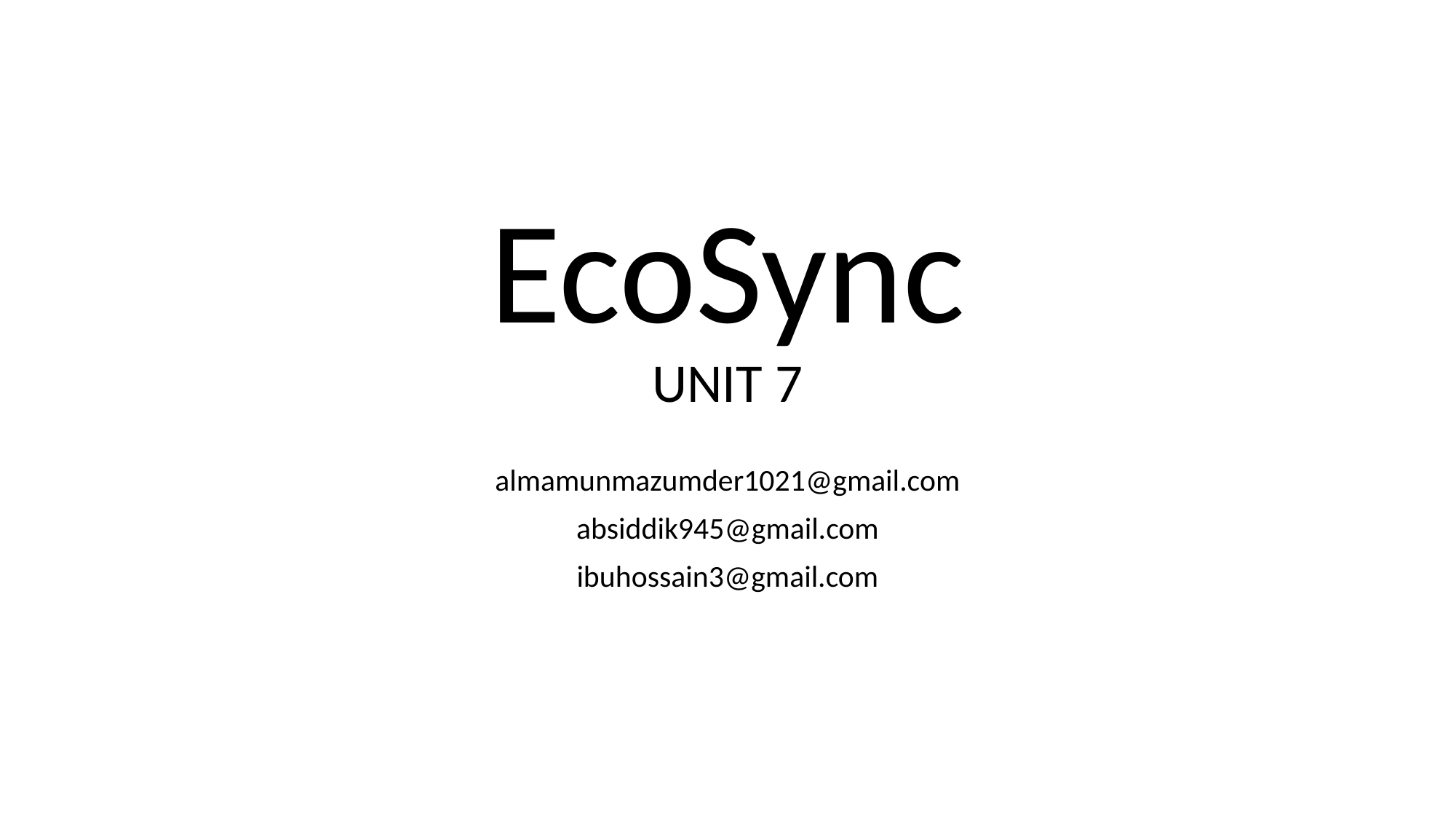

# EcoSync UNIT 7
almamunmazumder1021@gmail.com
absiddik945@gmail.com
ibuhossain3@gmail.com